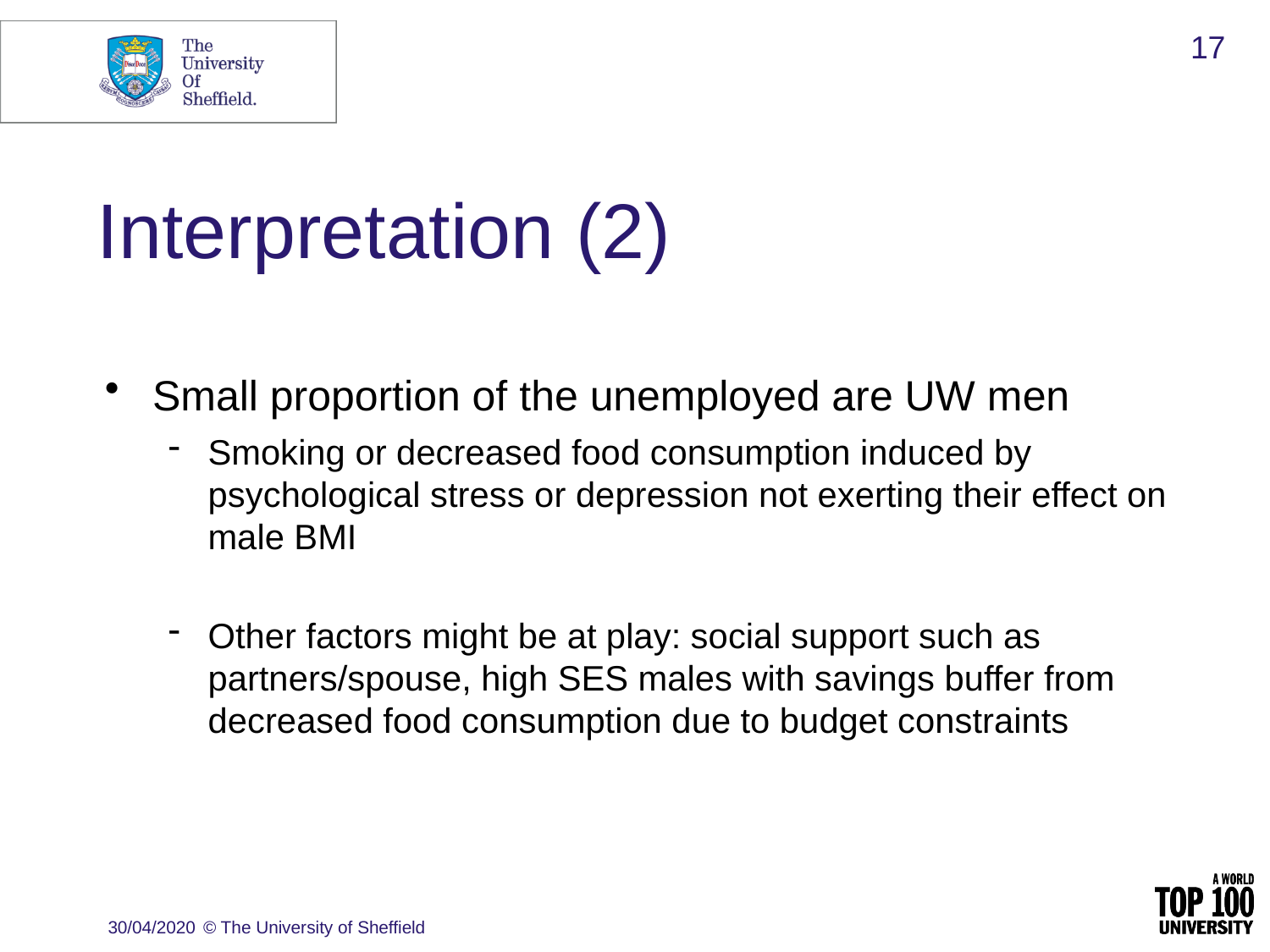

17
# Interpretation (2)

Small proportion of the unemployed are UW men
Smoking or decreased food consumption induced by psychological stress or depression not exerting their effect on male BMI

Other factors might be at play: social support such as partners/spouse, high SES males with savings buffer from decreased food consumption due to budget constraints

30/04/2020
© The University of Sheffield